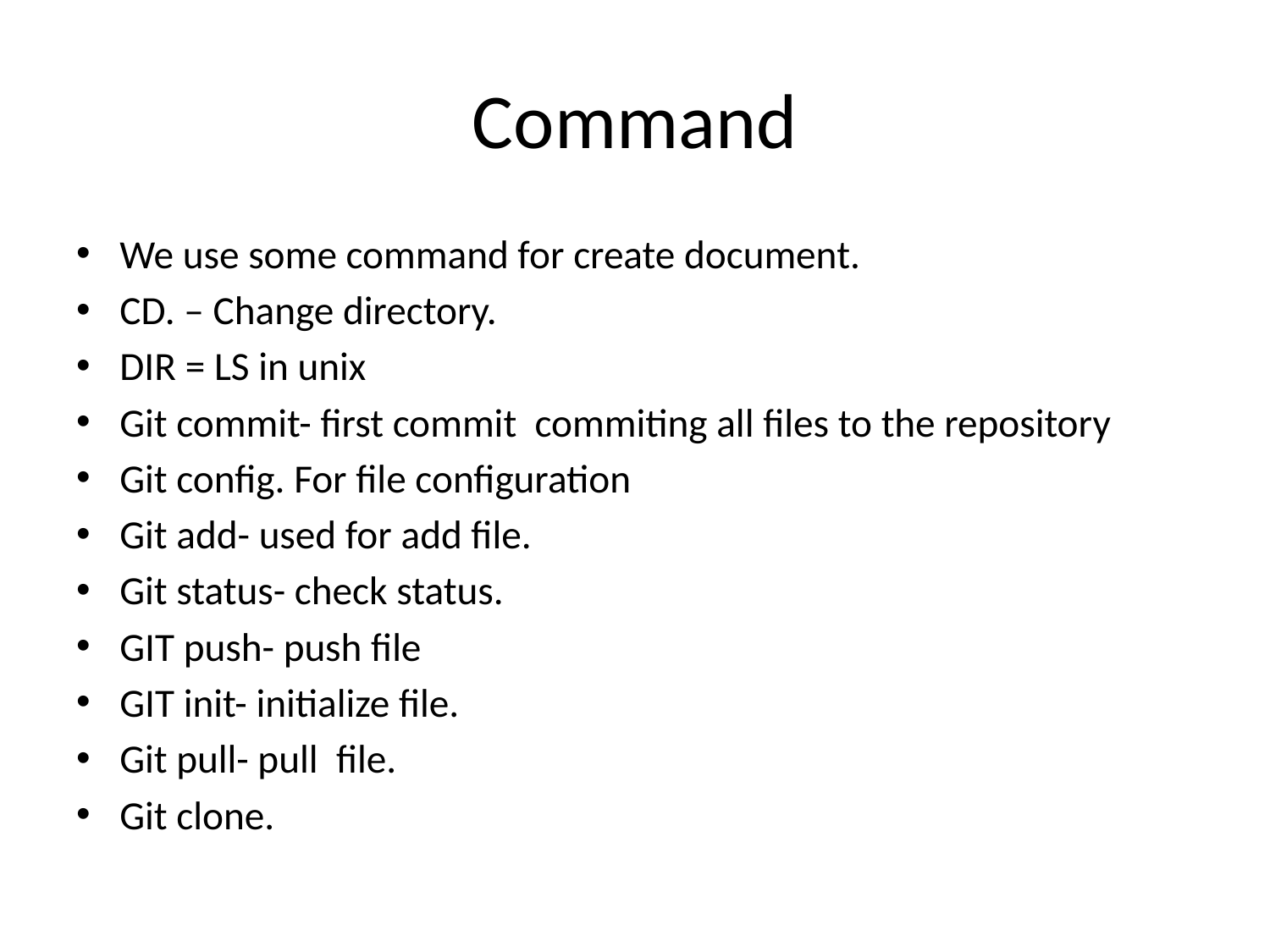

# Command
We use some command for create document.
CD. – Change directory.
DIR = LS in unix
Git commit- first commit  commiting all files to the repository
Git config. For file configuration
Git add- used for add file.
Git status- check status.
GIT push- push file
GIT init- initialize file.
Git pull- pull  file.
Git clone.